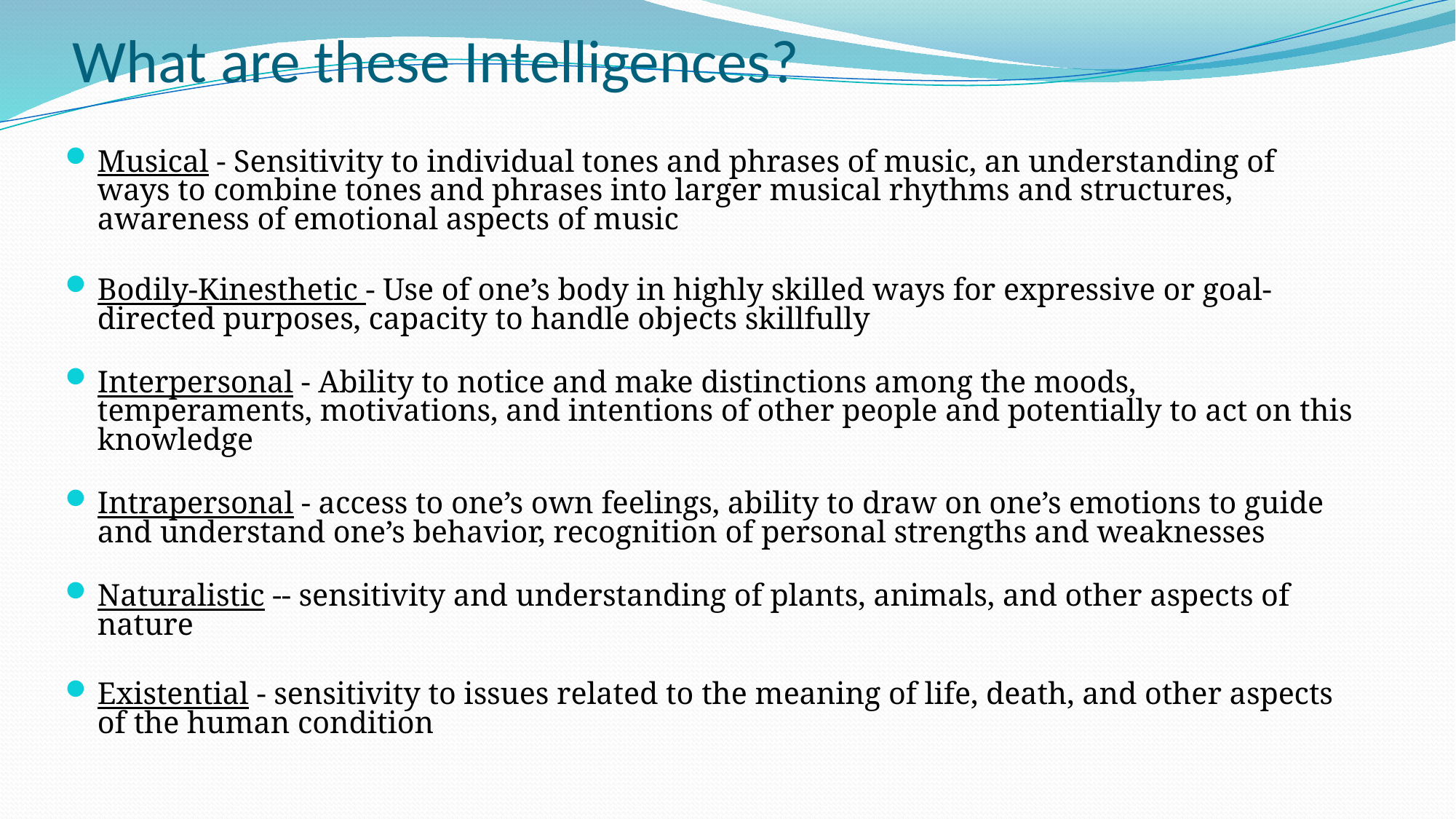

# What are these Intelligences?
Musical - Sensitivity to individual tones and phrases of music, an understanding of ways to combine tones and phrases into larger musical rhythms and structures, awareness of emotional aspects of music
Bodily-Kinesthetic - Use of one’s body in highly skilled ways for expressive or goal-directed purposes, capacity to handle objects skillfully
Interpersonal - Ability to notice and make distinctions among the moods, temperaments, motivations, and intentions of other people and potentially to act on this knowledge
Intrapersonal - access to one’s own feelings, ability to draw on one’s emotions to guide and understand one’s behavior, recognition of personal strengths and weaknesses
Naturalistic -- sensitivity and understanding of plants, animals, and other aspects of nature

Existential - sensitivity to issues related to the meaning of life, death, and other aspects of the human condition